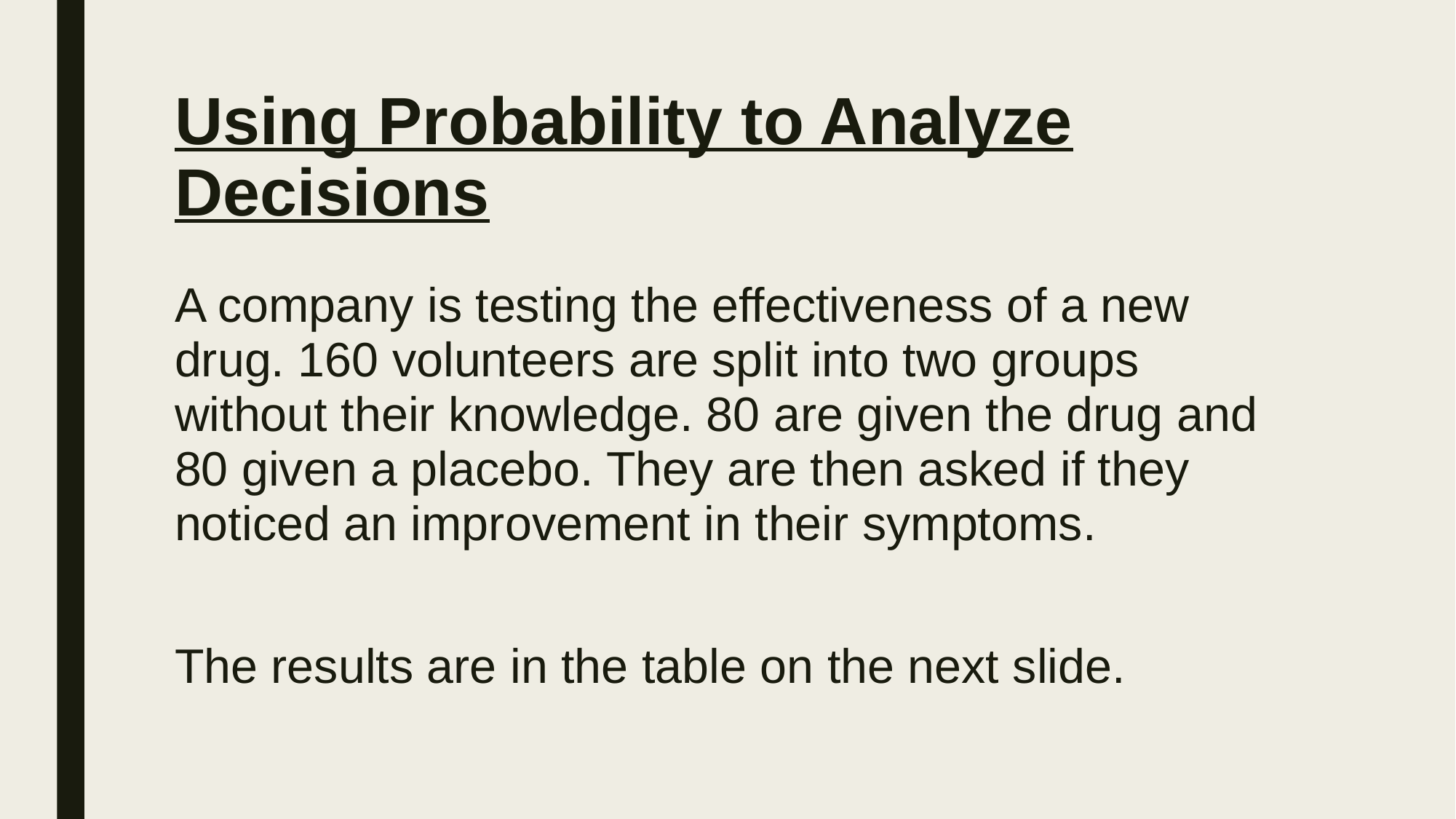

# Using Probability to Analyze Decisions
A company is testing the effectiveness of a new drug. 160 volunteers are split into two groups without their knowledge. 80 are given the drug and 80 given a placebo. They are then asked if they noticed an improvement in their symptoms.

The results are in the table on the next slide.